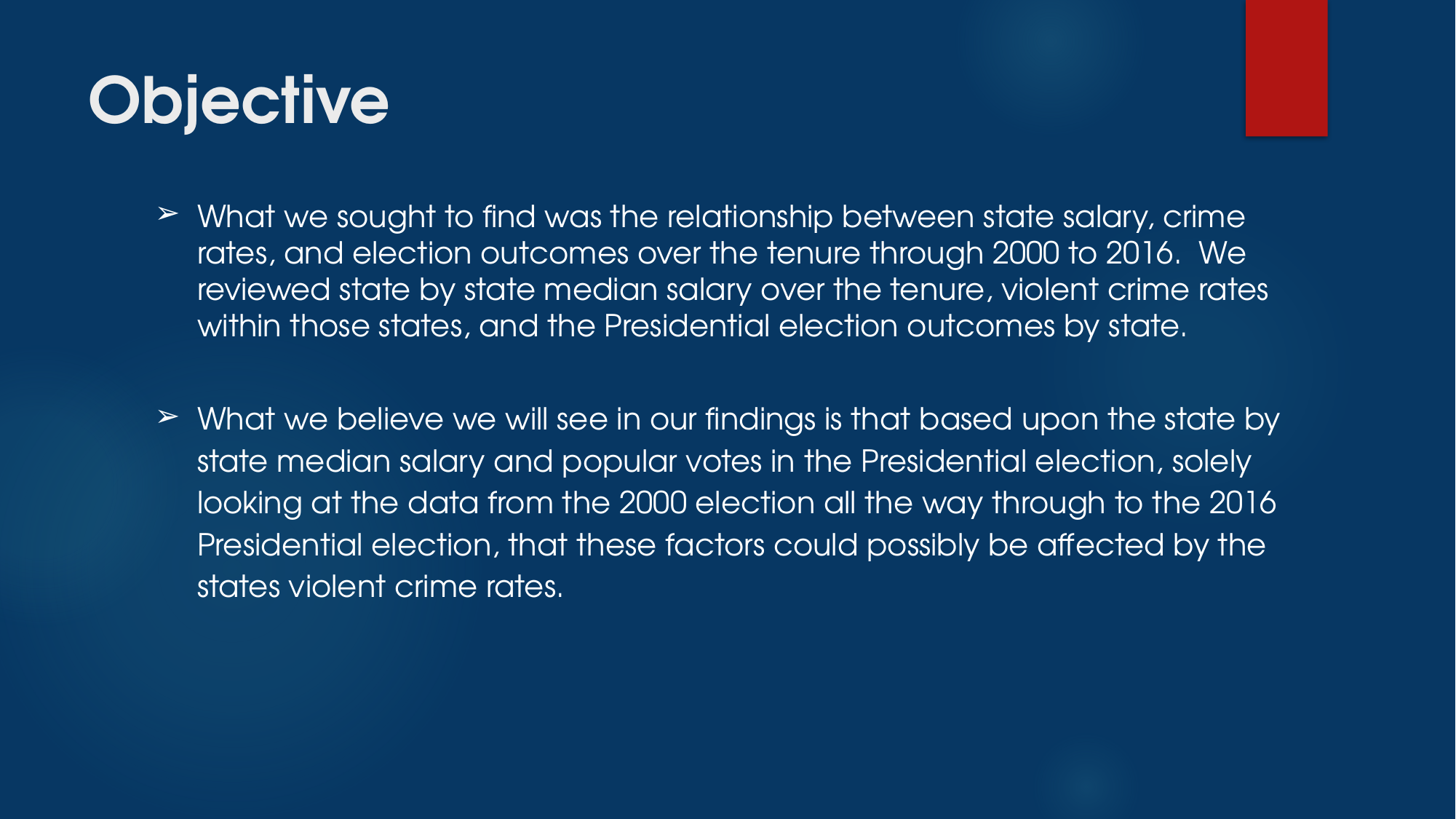

# Objective
What we sought to find was the relationship between state salary, crime rates, and election outcomes over the tenure through 2000 to 2016.  We reviewed state by state median salary over the tenure, violent crime rates within those states, and the Presidential election outcomes by state.

What we believe we will see in our findings is that based upon the state by state median salary and popular votes in the Presidential election, solely looking at the data from the 2000 election all the way through to the 2016 Presidential election, that these factors could possibly be affected by the states violent crime rates.